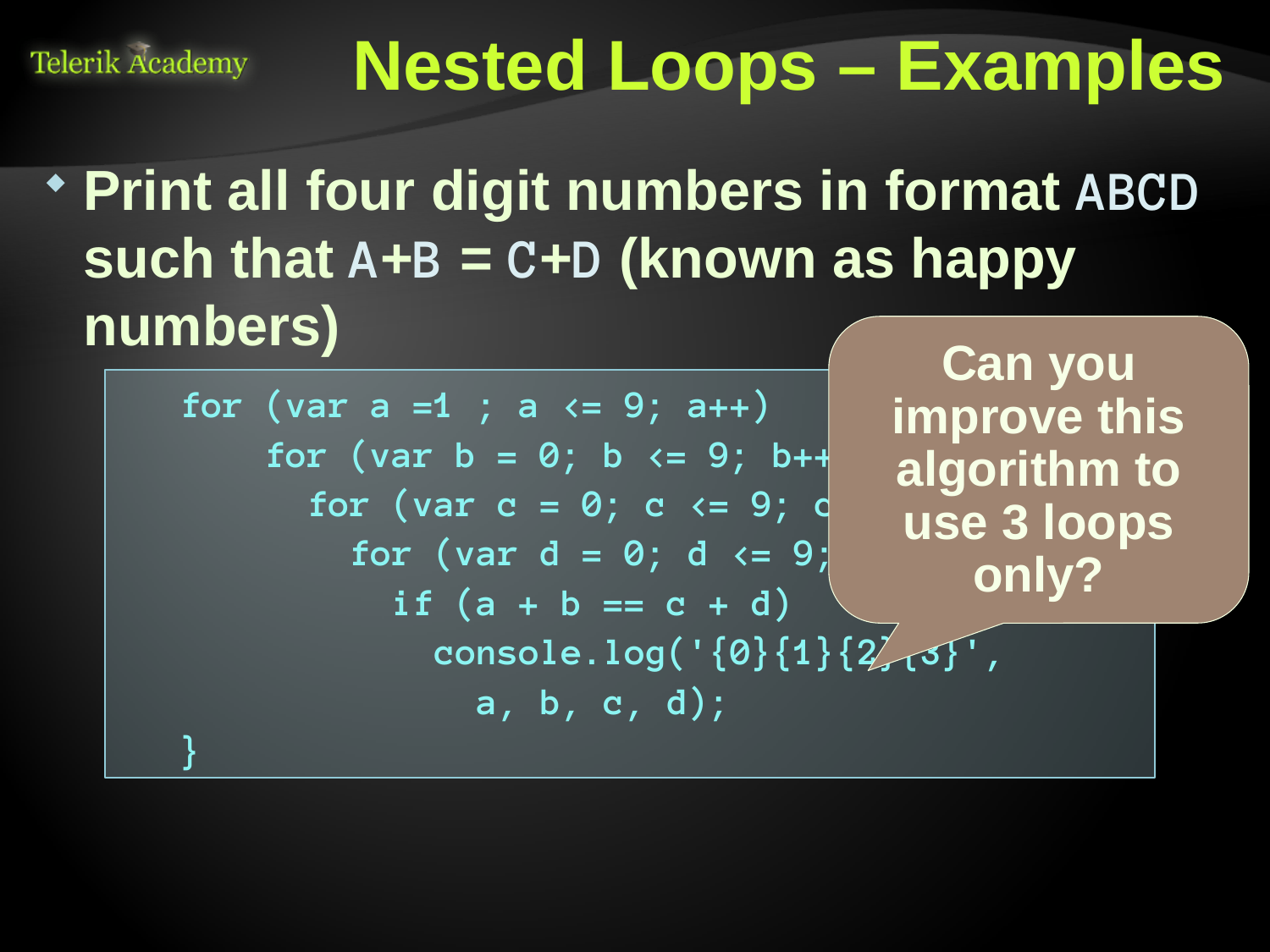

# Nested Loops – Examples
Print all four digit numbers in format ABCD such that A+B = C+D (known as happy numbers)
Can you improve this algorithm to use 3 loops only?
for (var a =1 ; a <= 9; a++)
    for (var b = 0; b <= 9; b++)
      for (var c = 0; c <= 9; c++)
        for (var d = 0; d <= 9; d++)
          if (a + b == c + d)
            console.log('{0}{1}{2}{3}',
              a, b, c, d);
}